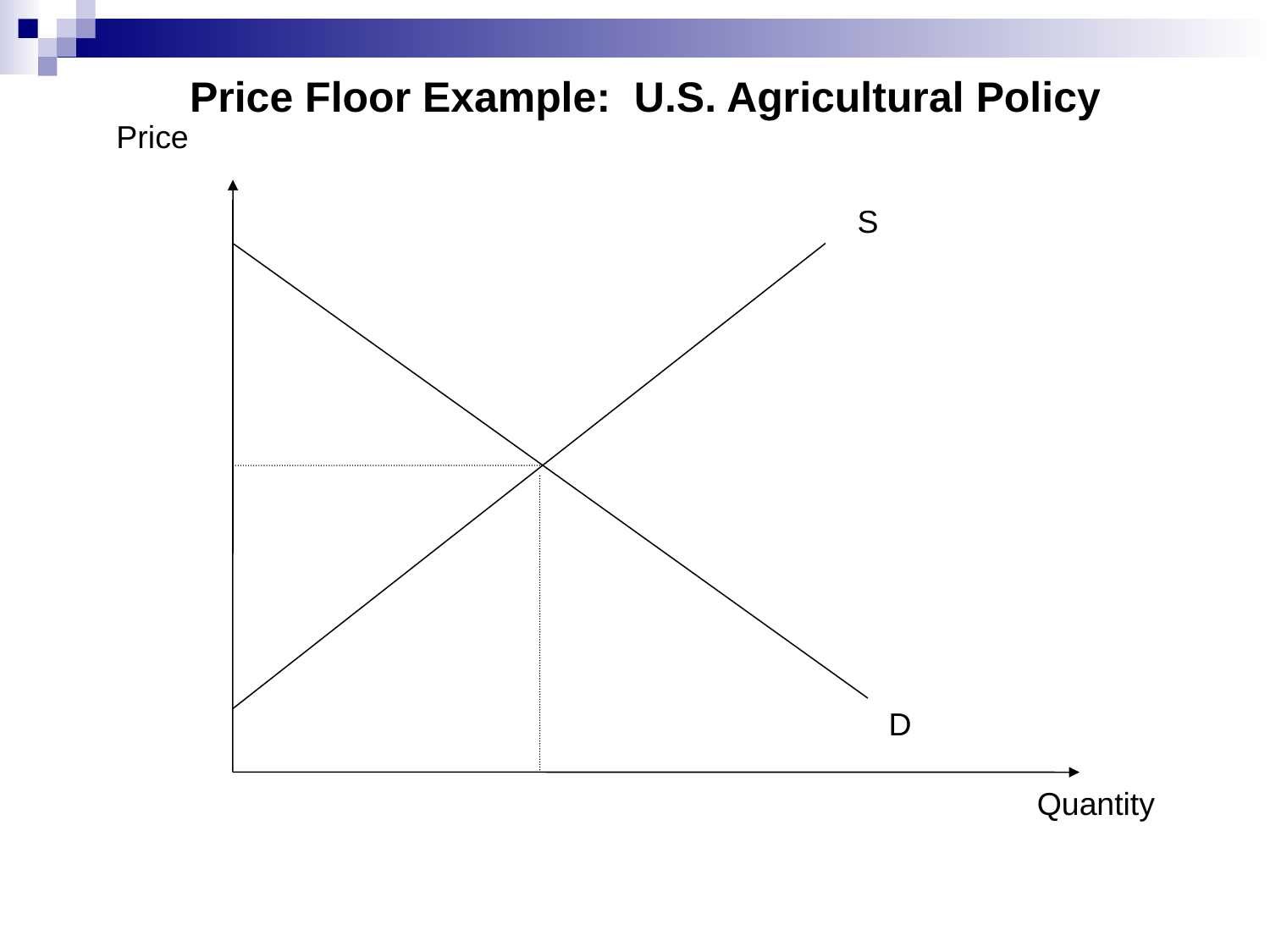

# Price Floor Example:  U.S. Agricultural Policy
Price

S

D

Quantity